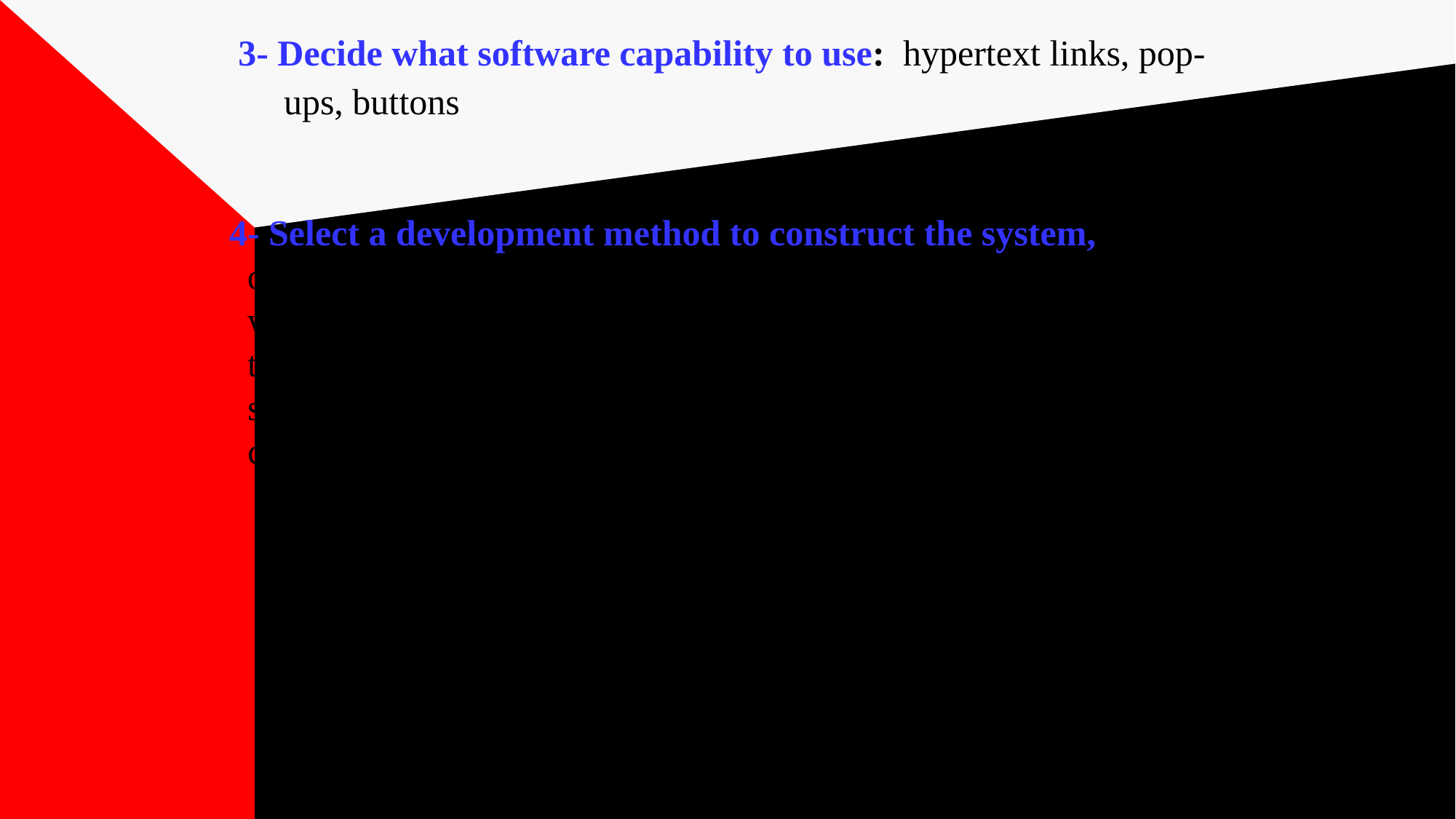

# 3- Decide what software capability to use:  hypertext links, pop- ups, buttons 4- Select a development method to construct the system, once you have selected the information for topics and decided on what technical capability to use to present it to the user, you have to turn to the construction of the system. Remember a help system uses screens and software, rather than pages to present information, it could get complicated.